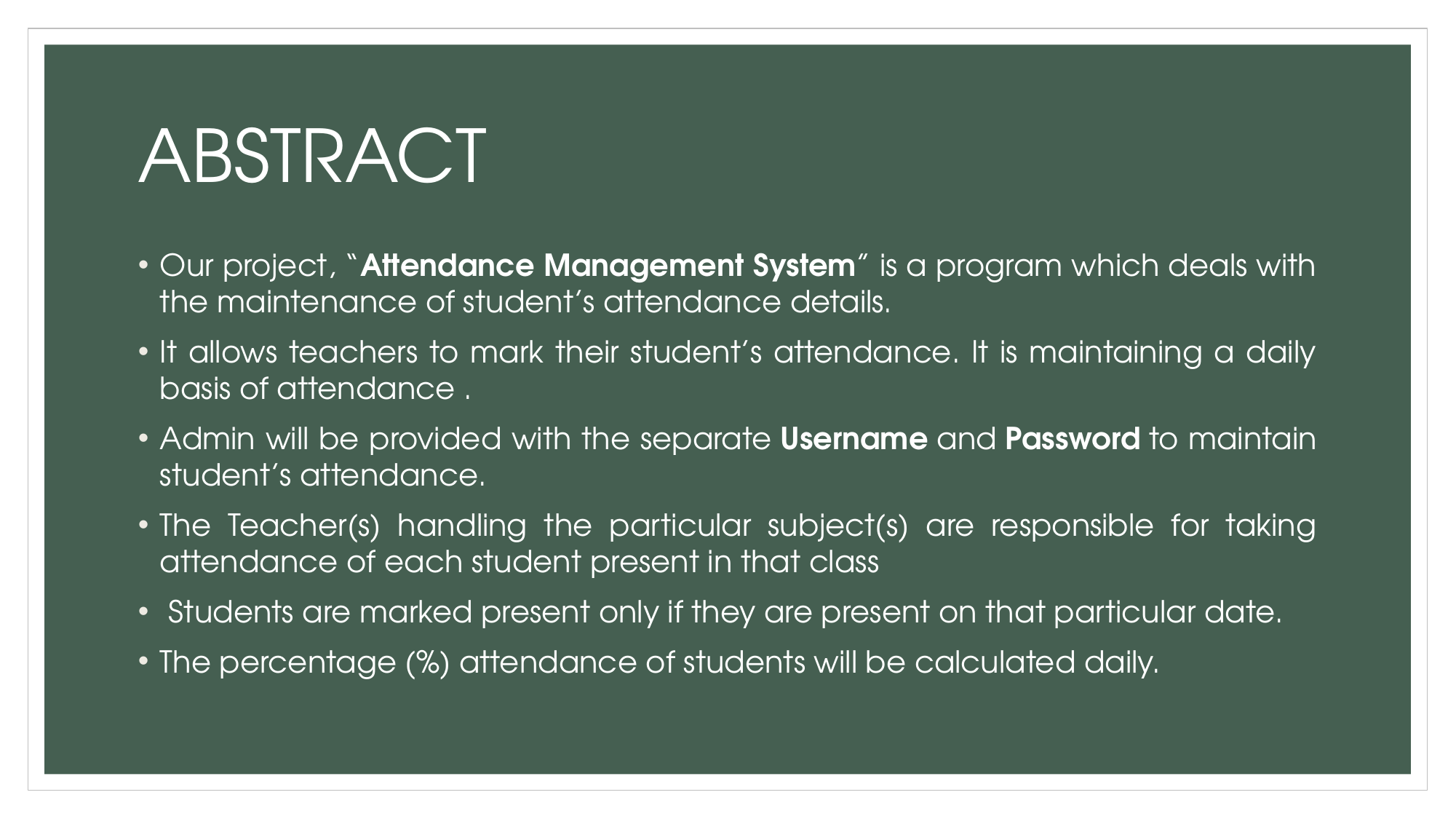

# ABSTRACT
Our project, “Attendance Management System” is a program which deals with the maintenance of student’s attendance details.
It allows teachers to mark their student’s attendance. It is maintaining a daily basis of attendance .
Admin will be provided with the separate Username and Password to maintain student’s attendance.
The Teacher(s) handling the particular subject(s) are responsible for taking attendance of each student present in that class
 Students are marked present only if they are present on that particular date.
The percentage (%) attendance of students will be calculated daily.